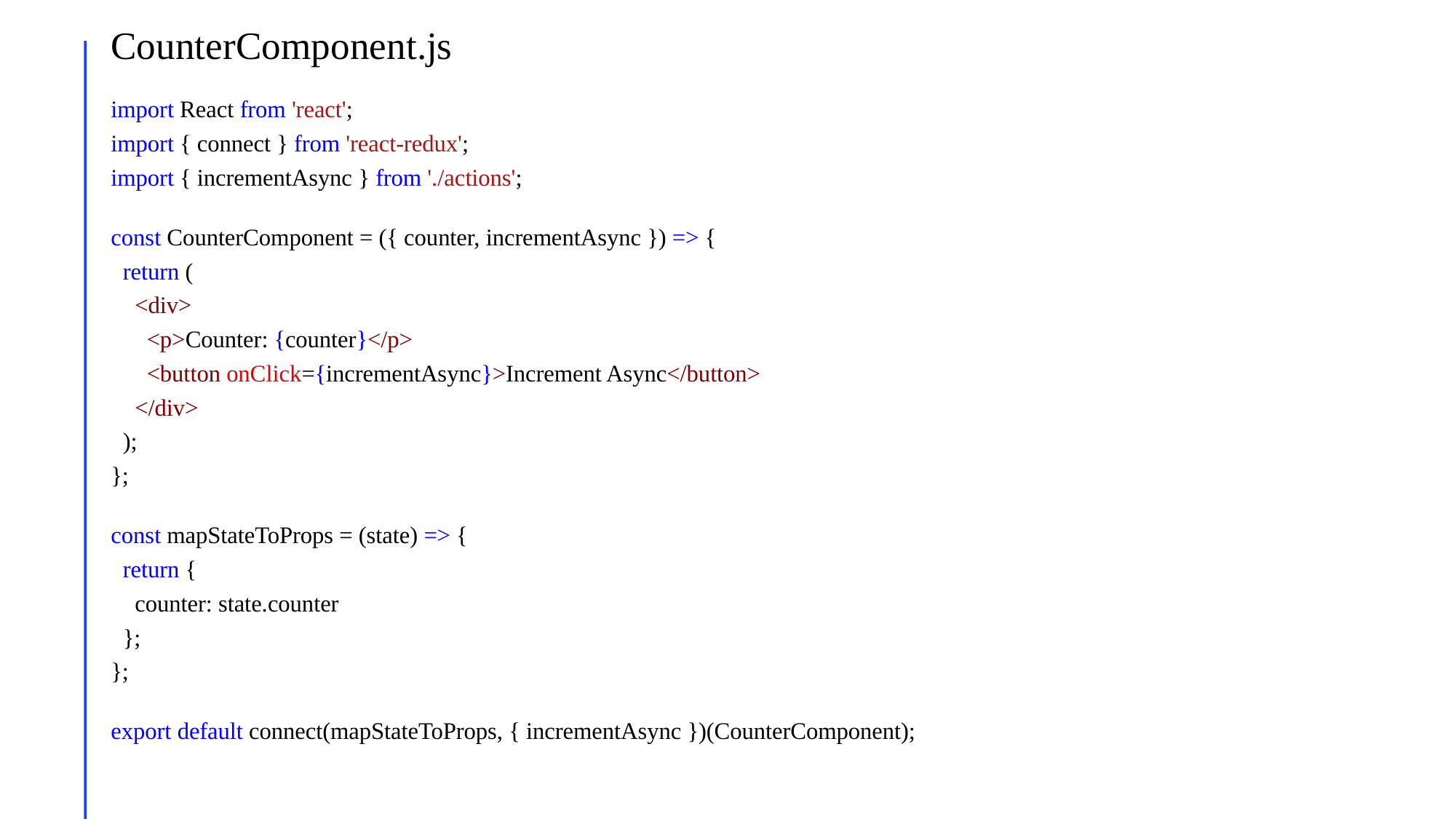

# CounterComponent.js
import React from 'react';
import { connect } from 'react-redux';
import { incrementAsync } from './actions';
const CounterComponent = ({ counter, incrementAsync }) => {
  return (
    <div>
      <p>Counter: {counter}</p>
      <button onClick={incrementAsync}>Increment Async</button>
    </div>
  );
};
const mapStateToProps = (state) => {
  return {
    counter: state.counter
  };
};
export default connect(mapStateToProps, { incrementAsync })(CounterComponent);